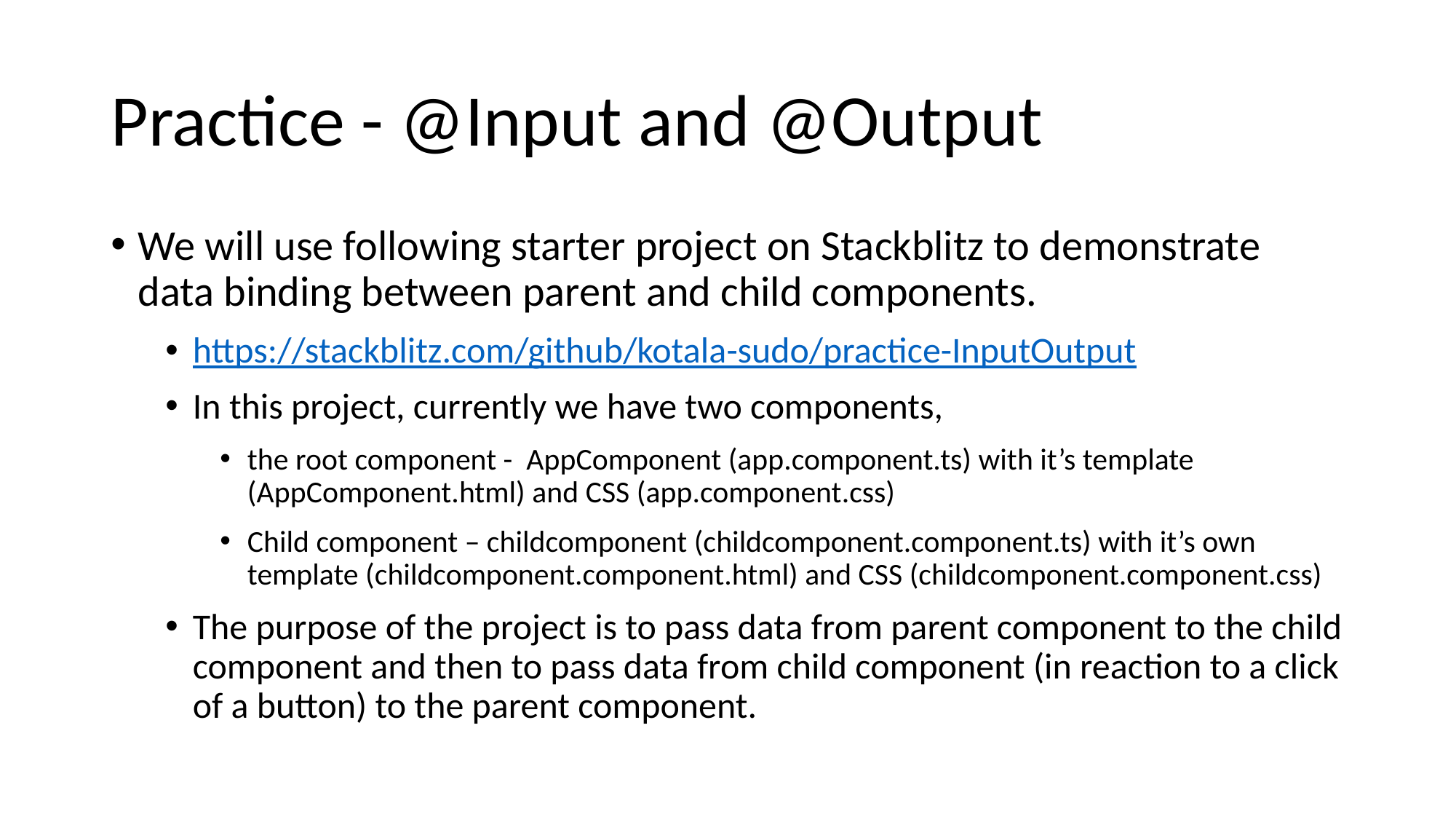

# Practice - @Input and @Output
We will use following starter project on Stackblitz to demonstrate data binding between parent and child components.
https://stackblitz.com/github/kotala-sudo/practice-InputOutput
In this project, currently we have two components,
the root component -  AppComponent (app.component.ts) with it’s template (AppComponent.html) and CSS (app.component.css)
Child component – childcomponent (childcomponent.component.ts) with it’s own template (childcomponent.component.html) and CSS (childcomponent.component.css)
The purpose of the project is to pass data from parent component to the child component and then to pass data from child component (in reaction to a click of a button) to the parent component.